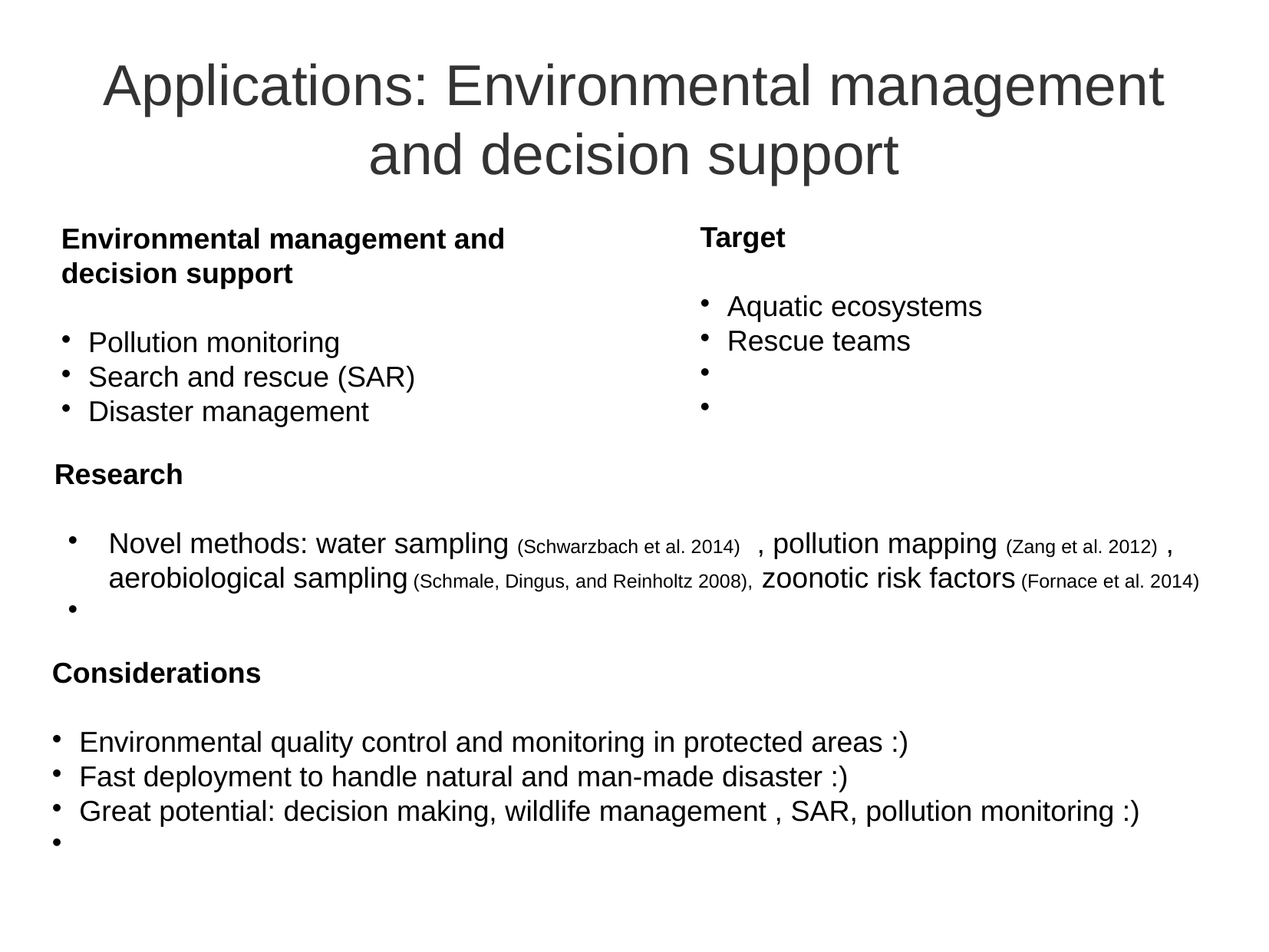

Applications: Environmental management and decision support
Target

Aquatic ecosystems
Rescue teams

Environmental management and decision support

Pollution monitoring
Search and rescue (SAR)
Disaster management

Research

Novel methods: water sampling (Schwarzbach et al. 2014)  , pollution mapping (Zang et al. 2012) , aerobiological sampling (Schmale, Dingus, and Reinholtz 2008), zoonotic risk factors (Fornace et al. 2014)

Considerations

Environmental quality control and monitoring in protected areas :)
Fast deployment to handle natural and man-made disaster :)
Great potential: decision making, wildlife management , SAR, pollution monitoring :)